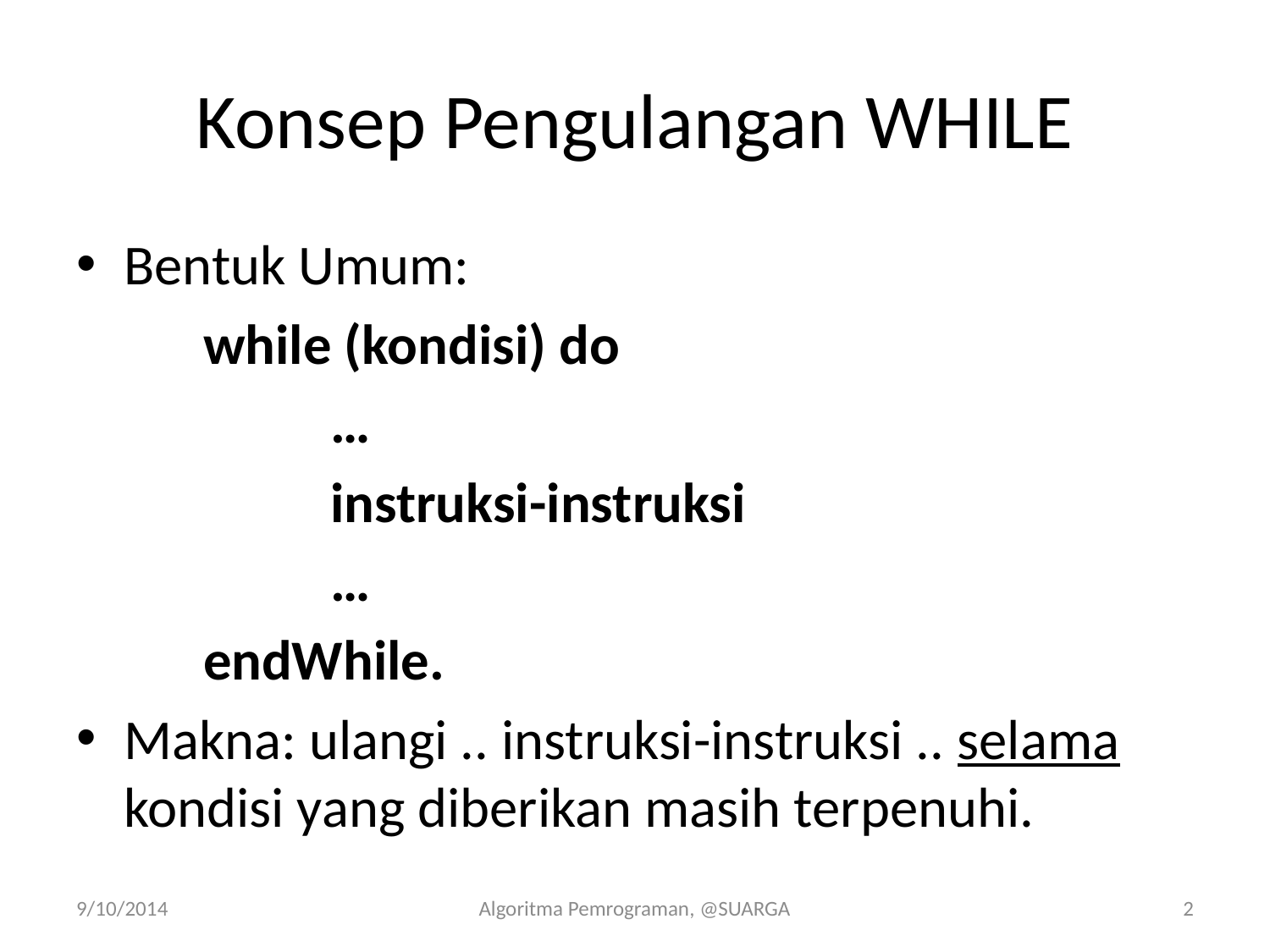

# Konsep Pengulangan WHILE
Bentuk Umum:
	while (kondisi) do
		…
		instruksi-instruksi
		…
	endWhile.
Makna: ulangi .. instruksi-instruksi .. selama kondisi yang diberikan masih terpenuhi.

9/10/2014
Algoritma Pemrograman, @SUARGA
2